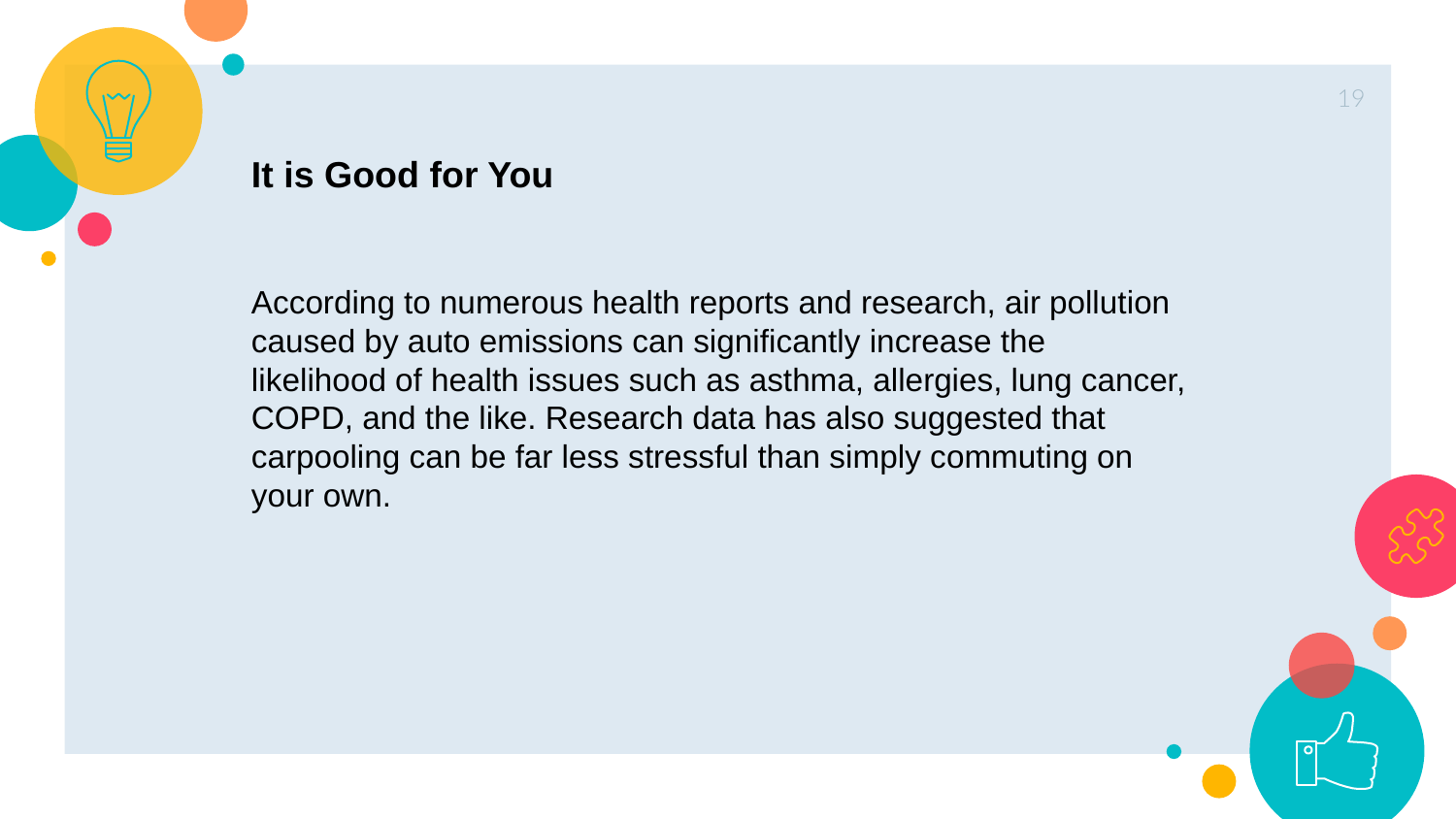

19
It is Good for You
According to numerous health reports and research, air pollution caused by auto emissions can significantly increase the likelihood of health issues such as asthma, allergies, lung cancer, COPD, and the like. Research data has also suggested that carpooling can be far less stressful than simply commuting on your own.